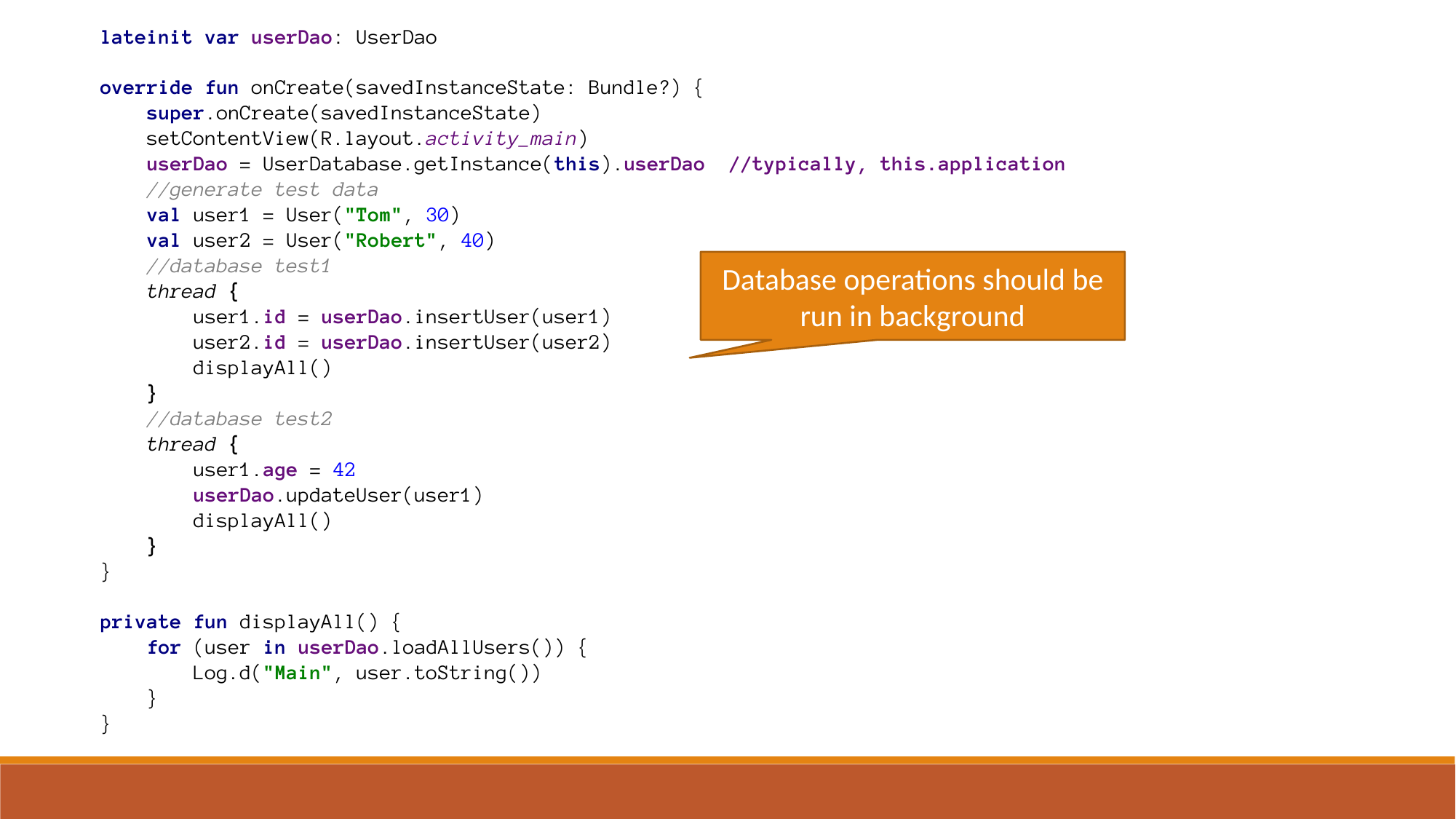

lateinit var userDao: UserDao
override fun onCreate(savedInstanceState: Bundle?) {
    super.onCreate(savedInstanceState)
    setContentView(R.layout.activity_main)
    userDao = UserDatabase.getInstance(this).userDao  //typically, this.application
    //generate test data
    val user1 = User("Tom", 30)
    val user2 = User("Robert", 40)
    //database test1
    thread {
        user1.id = userDao.insertUser(user1)
        user2.id = userDao.insertUser(user2)
        displayAll()
    }
    //database test2
    thread {
        user1.age = 42
        userDao.updateUser(user1)
        displayAll()
    }
}
private fun displayAll() {
    for (user in userDao.loadAllUsers()) {
        Log.d("Main", user.toString())
    }
}
Database operations should be run in background